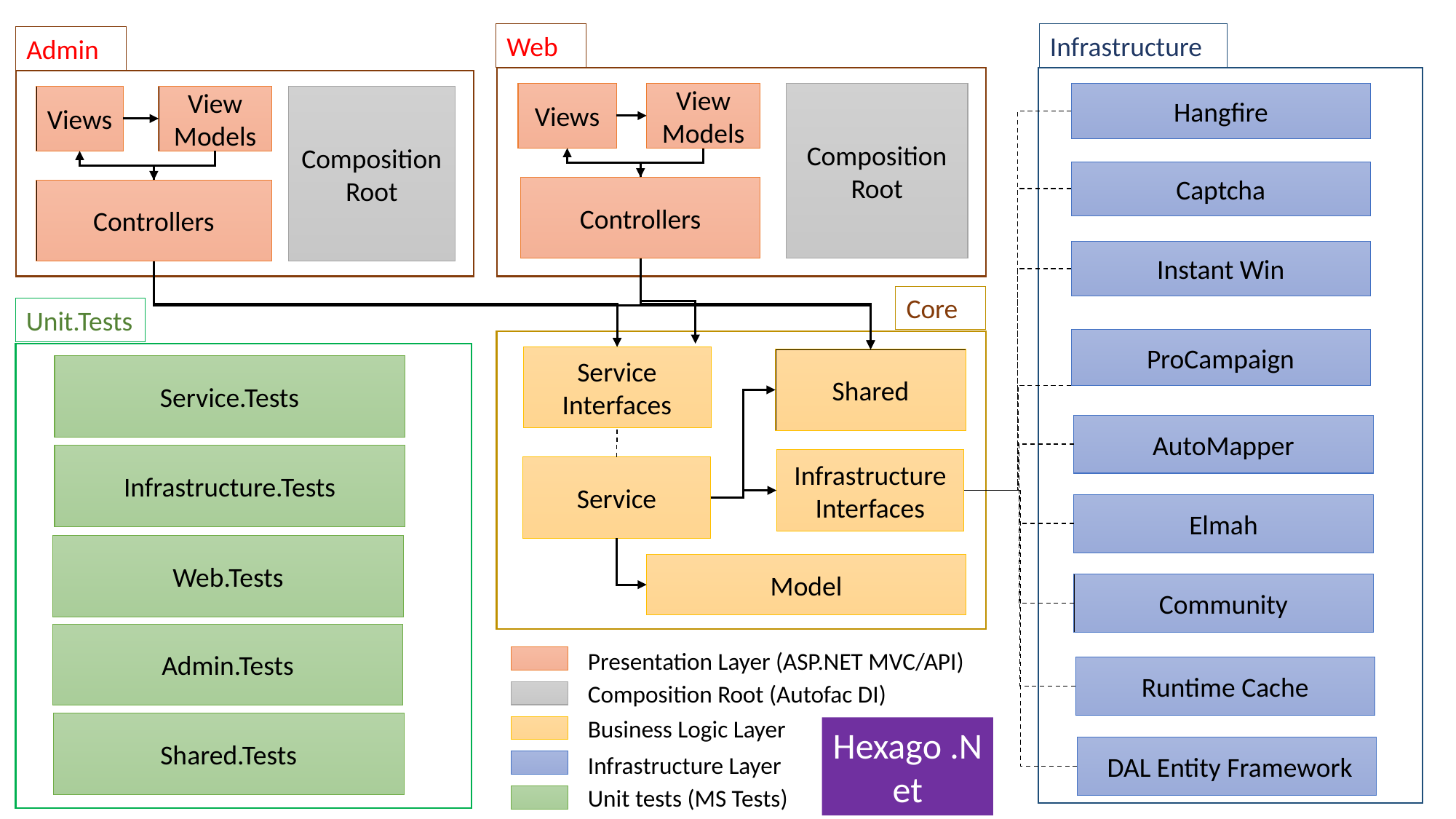

Infrastructure
Web
Admin

Hangfire
Composition Root
Views
View Models
Composition Root
Views
View Models
Captcha
Controllers
Controllers
Instant Win
Core
Unit.Tests
ProCampaign

Service Interfaces
Shared
Service.Tests
AutoMapper
Infrastructure.Tests
Infrastructure Interfaces
Service
Elmah
Web.Tests
Model
Community
Admin.Tests
Presentation Layer (ASP.NET MVC/API)

Runtime Cache
Composition Root (Autofac DI)

Business Logic Layer
Shared.Tests

Hexago .Net
 DAL Entity Framework
Infrastructure Layer

Unit tests (MS Tests)